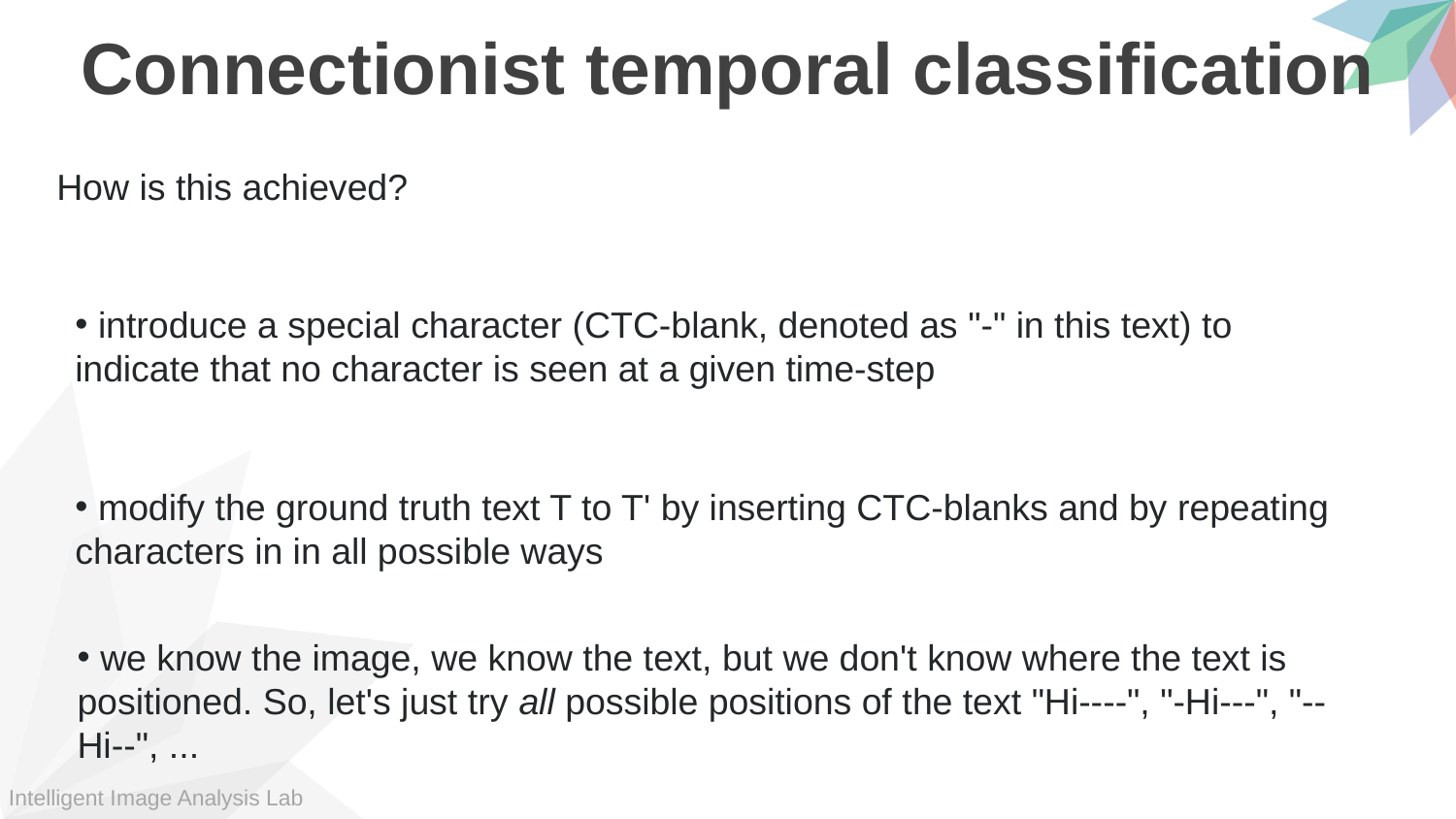

Connectionist temporal classification
How is this achieved?
 introduce a special character (CTC-blank, denoted as "-" in this text) to indicate that no character is seen at a given time-step
 modify the ground truth text T to T' by inserting CTC-blanks and by repeating characters in in all possible ways
 we know the image, we know the text, but we don't know where the text is positioned. So, let's just try all possible positions of the text "Hi----", "-Hi---", "--Hi--", ...